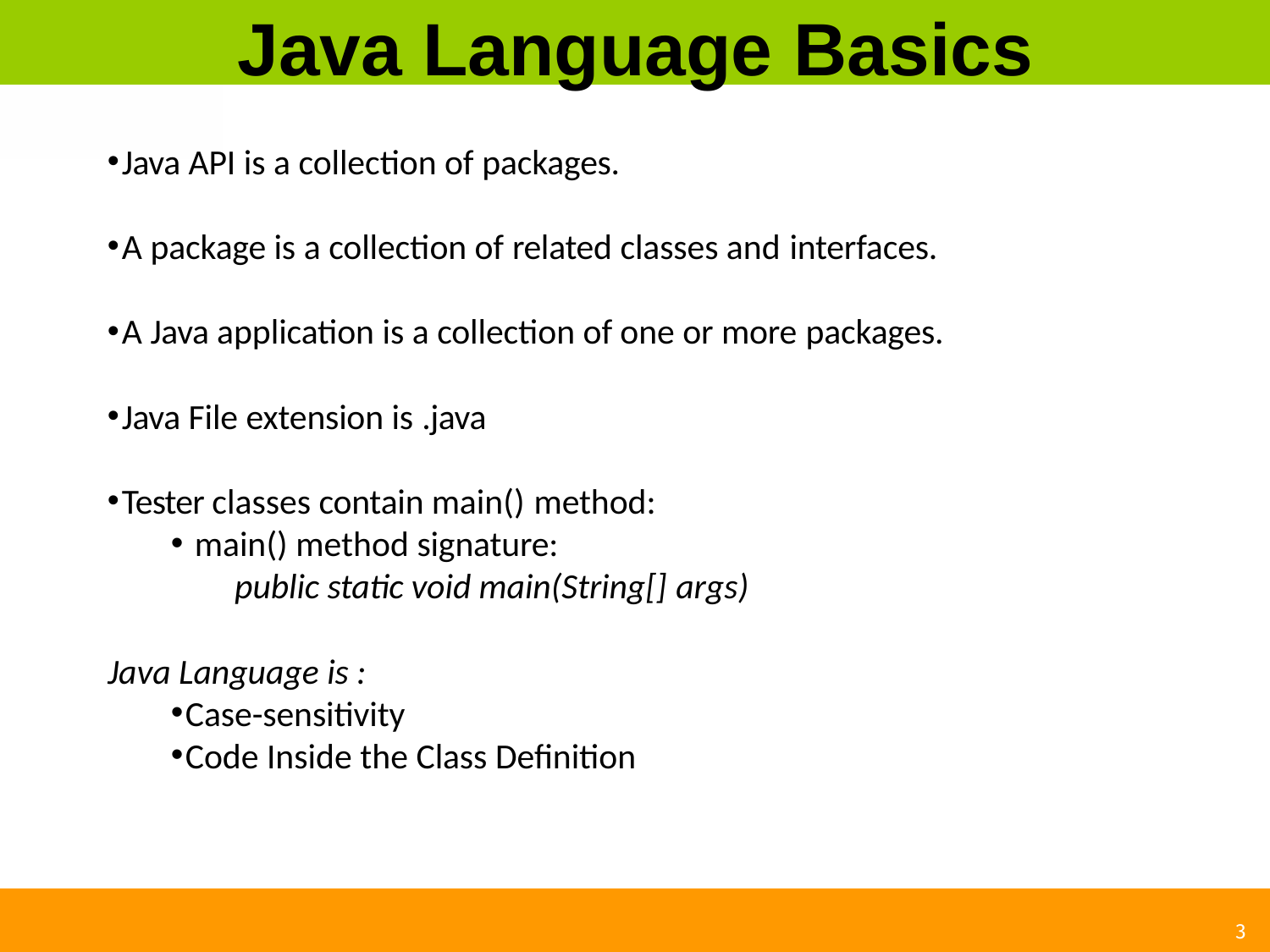

# Java Language Basics
Java API is a collection of packages.

A package is a collection of related classes and interfaces.

A Java application is a collection of one or more packages.

Java File extension is .java

Tester classes contain main() method:
main() method signature:
public static void main(String[] args)

Java Language is :
Case-sensitivity
Code Inside the Class Definition
3